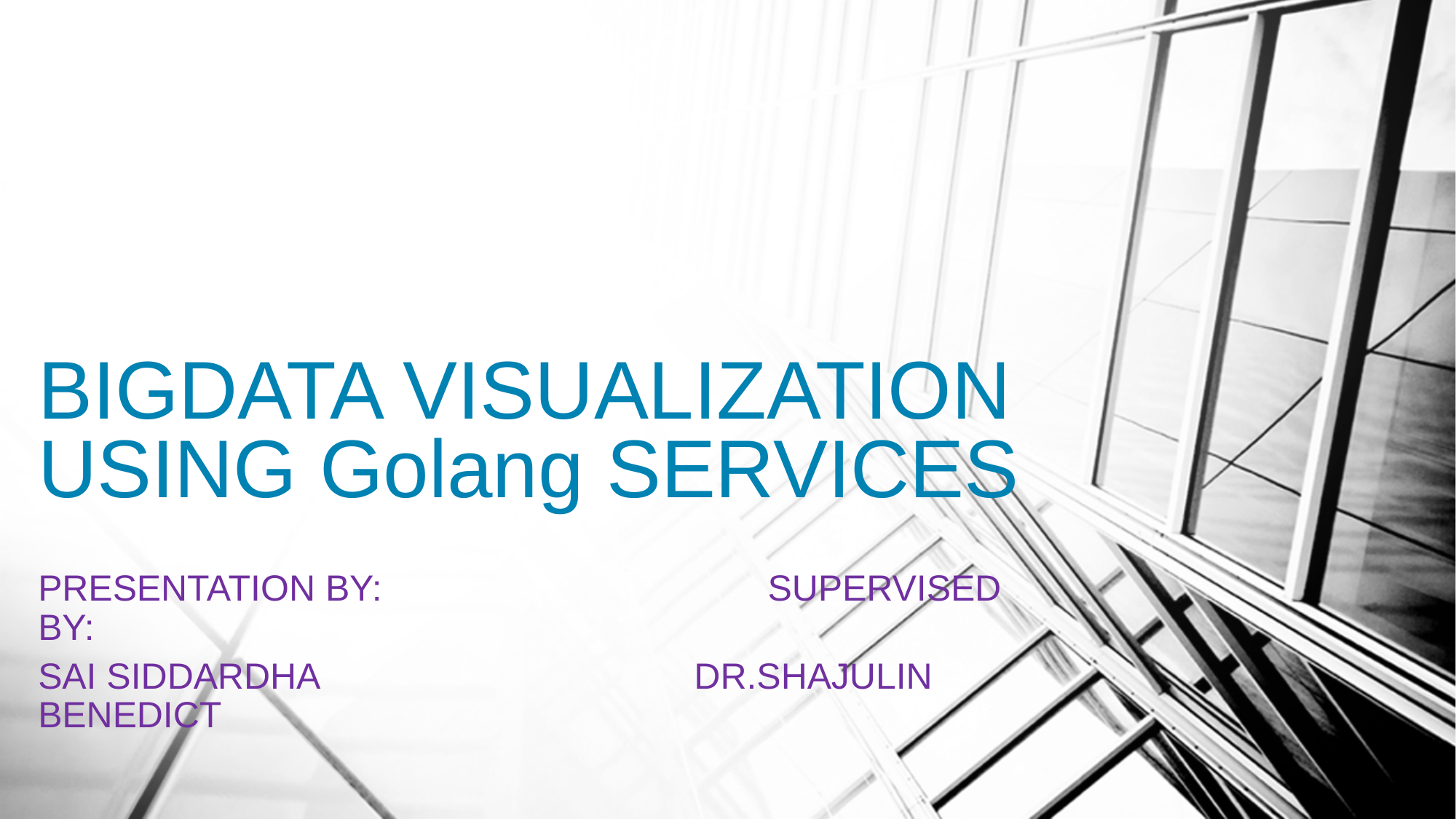

# BIGDATA VISUALIZATION USING Golang SERVICES
PRESENTATION BY:                                      SUPERVISED BY:
SAI SIDDARDHA                                     DR.SHAJULIN BENEDICT